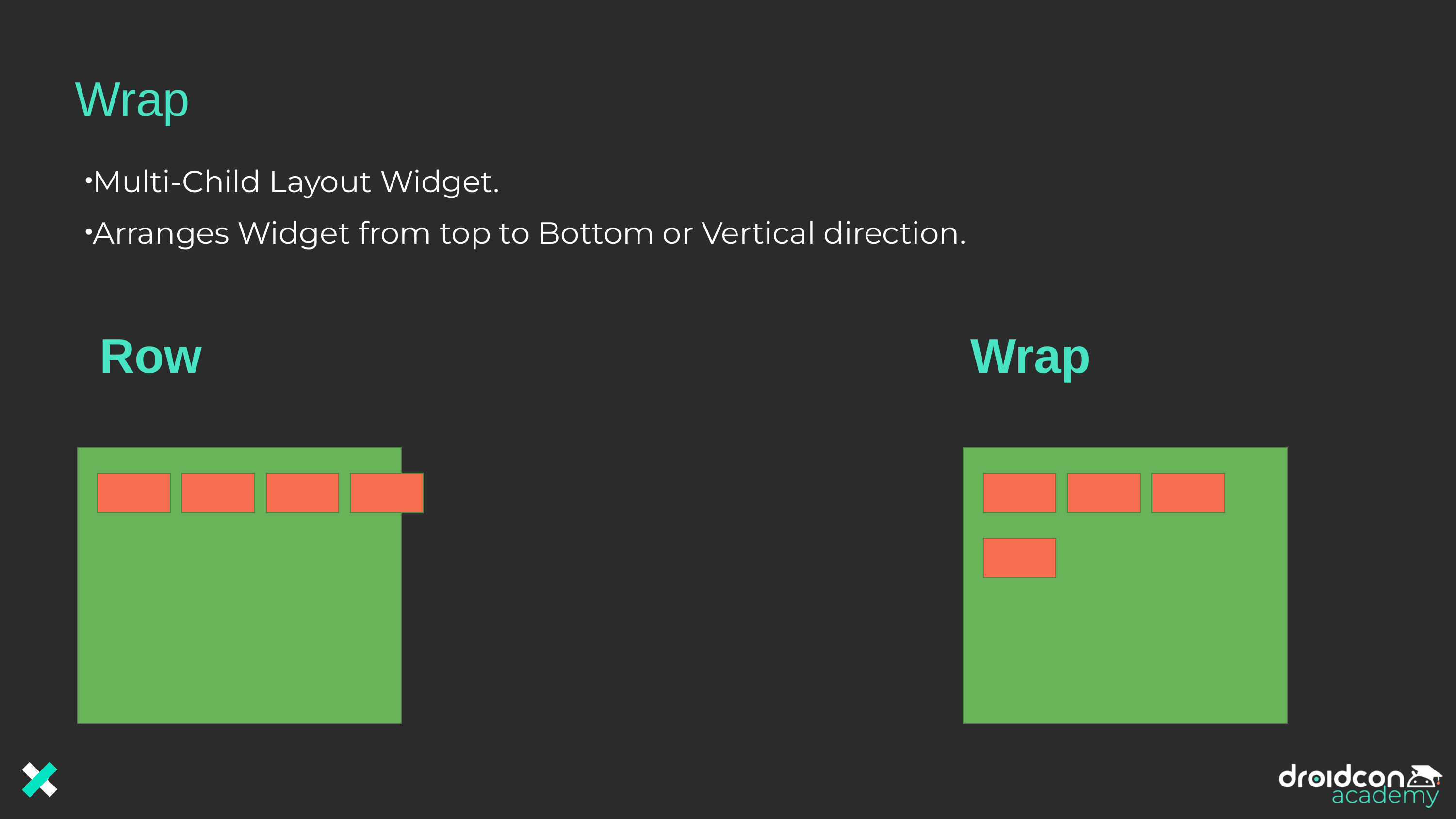

# Wrap
Multi-Child Layout Widget.
Arranges Widget from top to Bottom or Vertical direction.
Wrap
Row